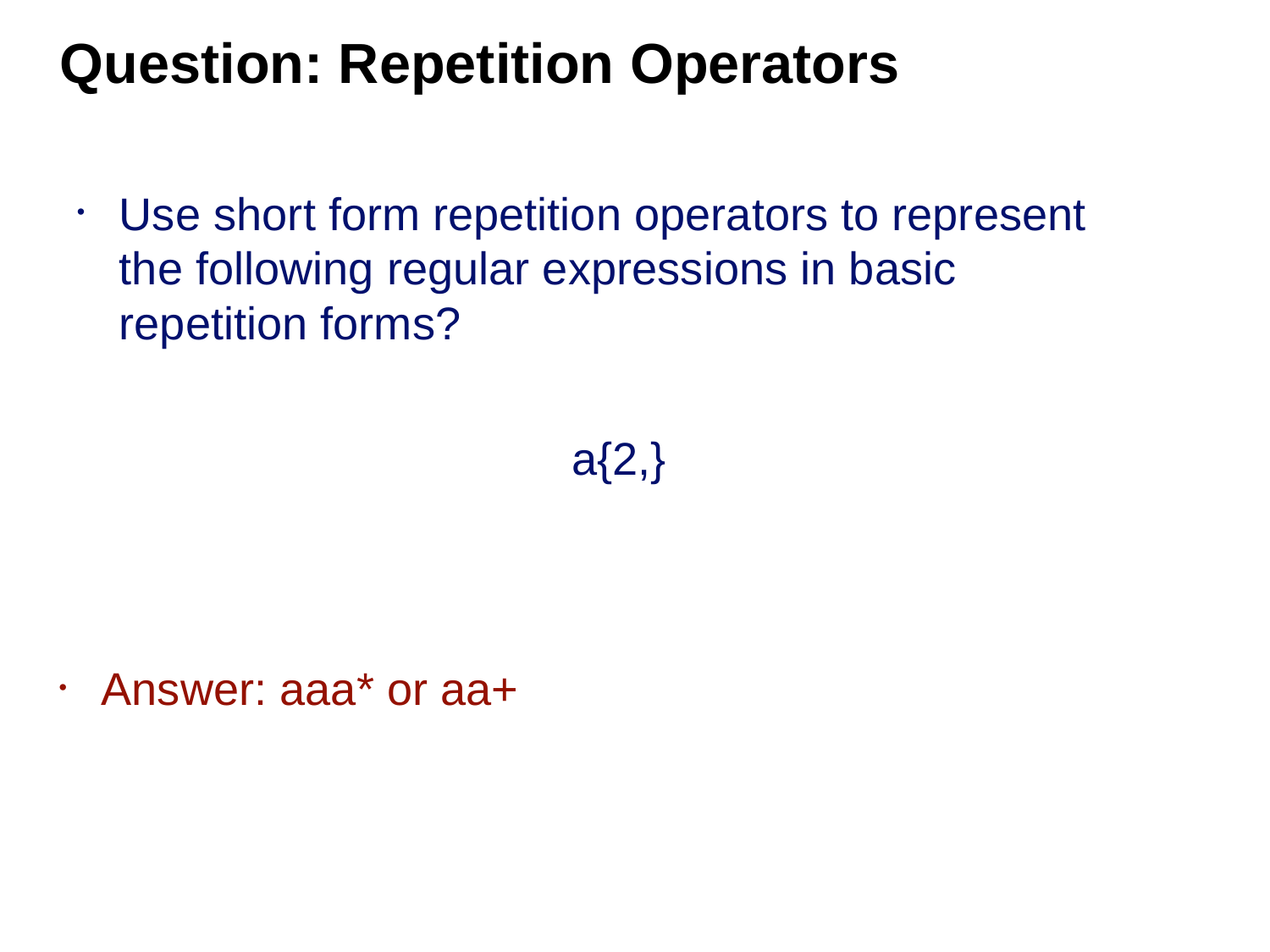

Question: Repetition Operators
Use short form repetition operators to represent the following regular expressions in basic repetition forms?

a{2,}
Answer: aaa* or aa+